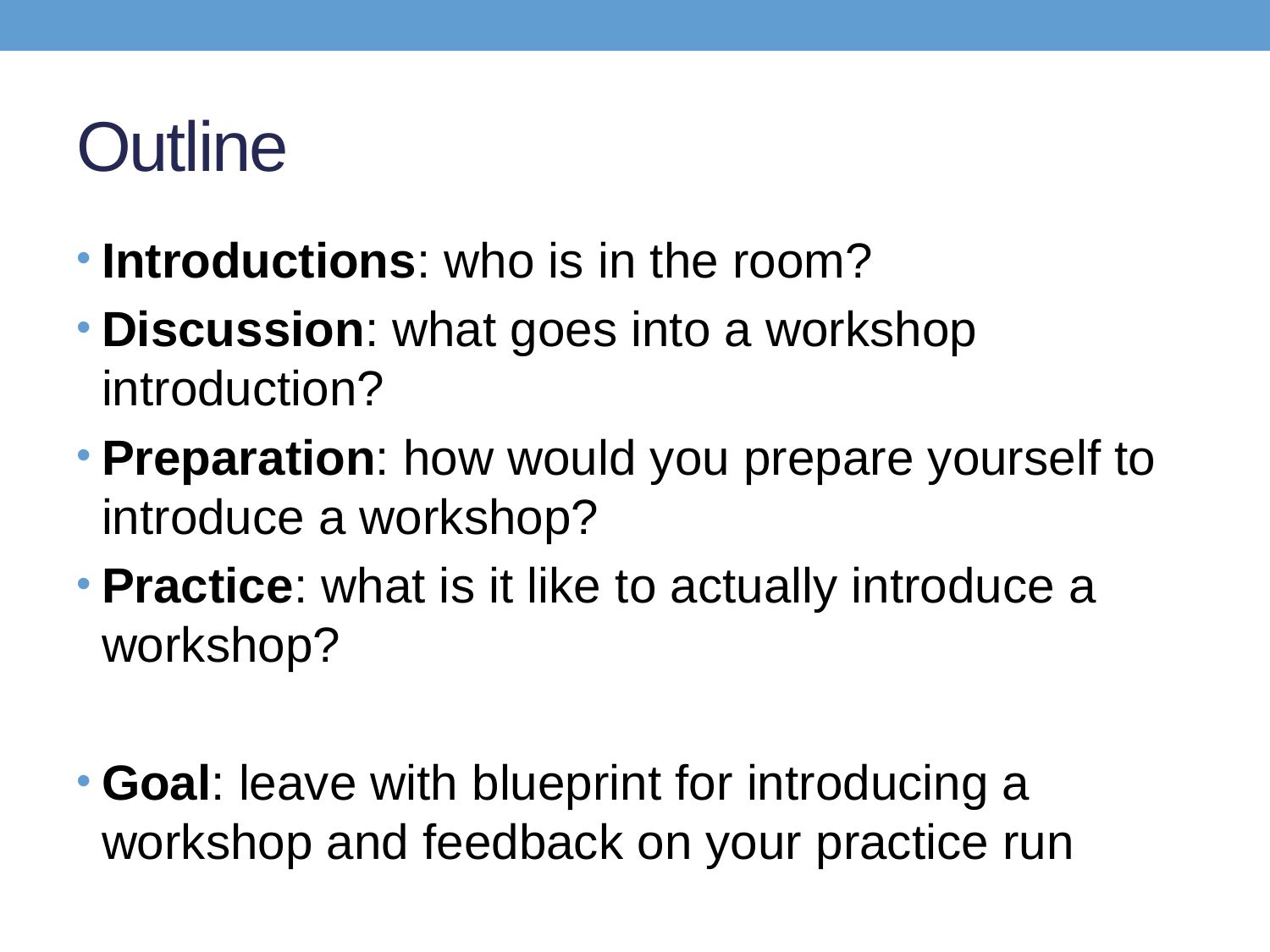

# Outline
Introductions: who is in the room?
Discussion: what goes into a workshop introduction?
Preparation: how would you prepare yourself to introduce a workshop?
Practice: what is it like to actually introduce a workshop?

Goal: leave with blueprint for introducing a workshop and feedback on your practice run